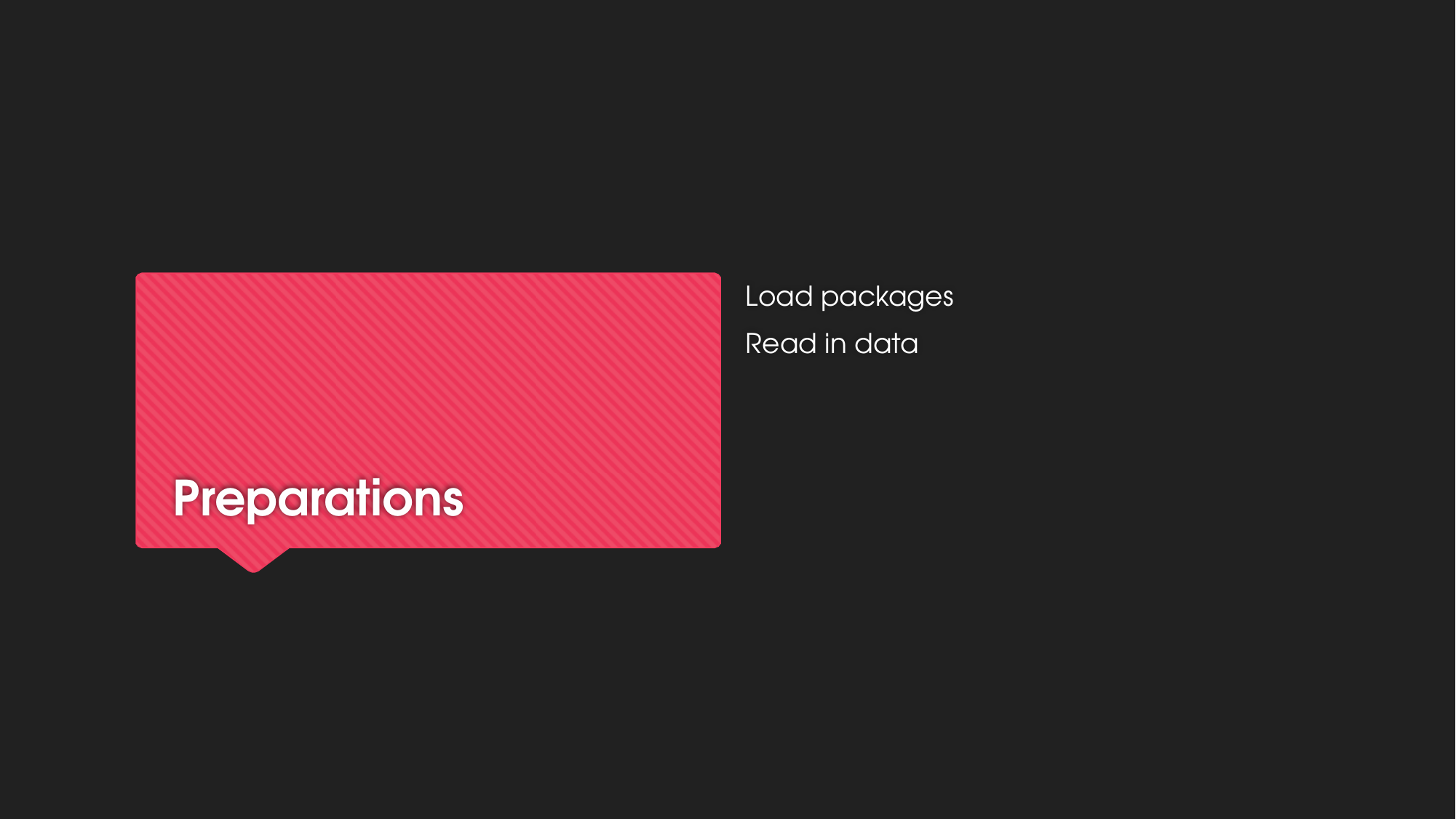

Load packages
Read in data
# Preparations